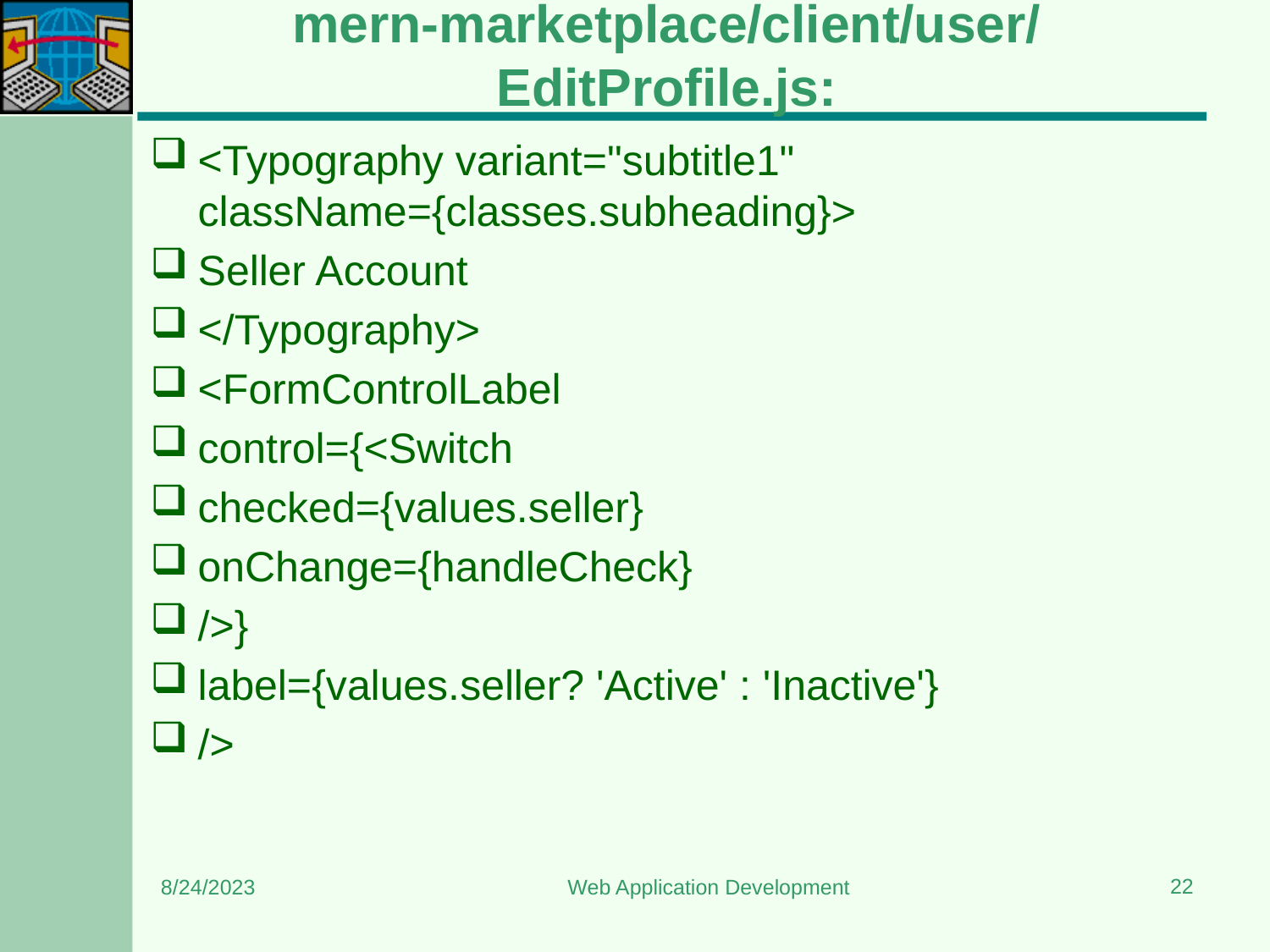

# mern-marketplace/client/user/EditProfile.js:
<Typography variant="subtitle1" className={classes.subheading}>
Seller Account
</Typography>
<FormControlLabel
control={<Switch
checked={values.seller}
onChange={handleCheck}
/>}
label={values.seller? 'Active' : 'Inactive'}
/>

22
8/24/2023
Web Application Development